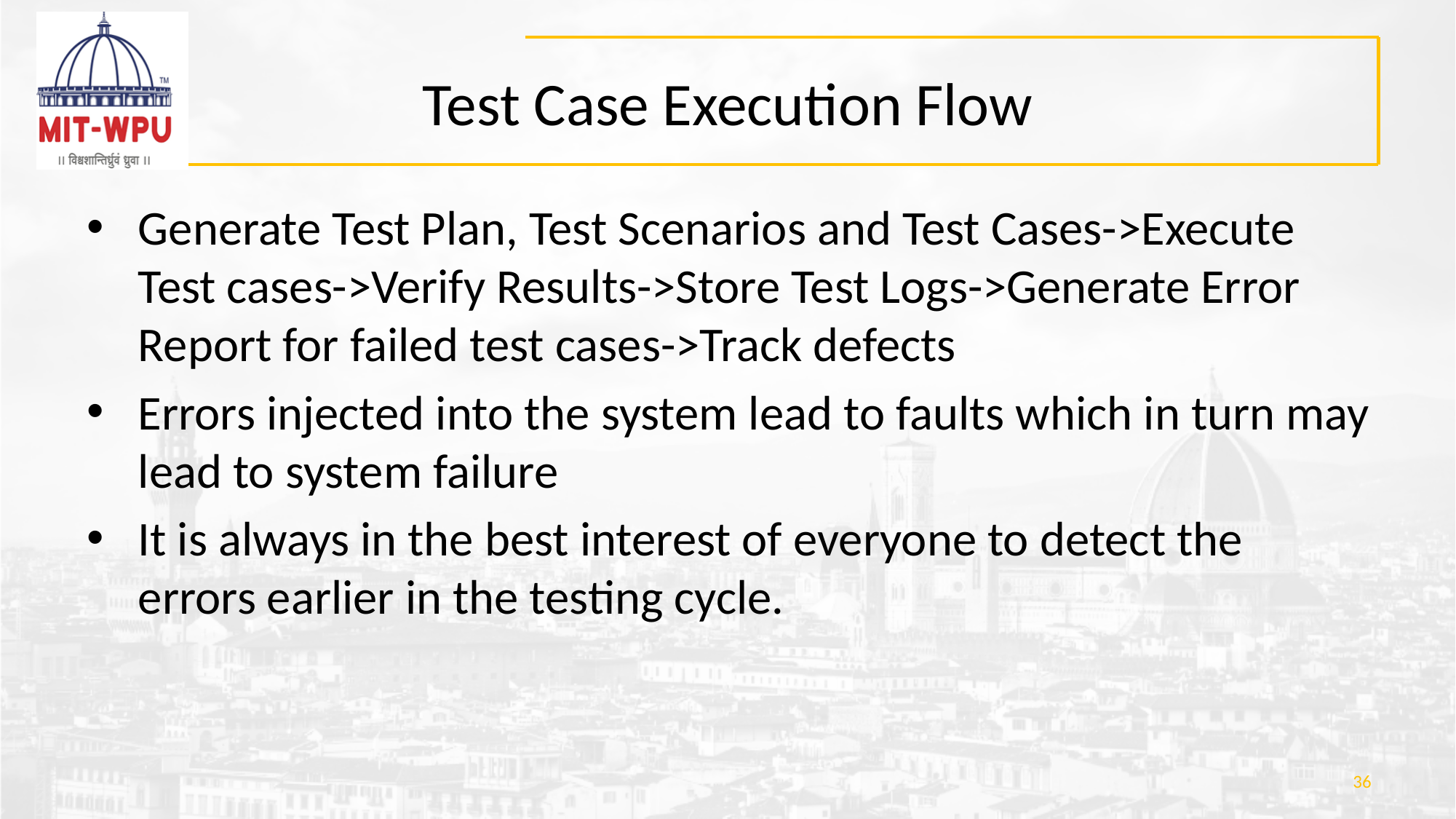

# Test Case Execution Flow
Generate Test Plan, Test Scenarios and Test Cases->Execute Test cases->Verify Results->Store Test Logs->Generate Error Report for failed test cases->Track defects
Errors injected into the system lead to faults which in turn may lead to system failure
It is always in the best interest of everyone to detect the errors earlier in the testing cycle.
36